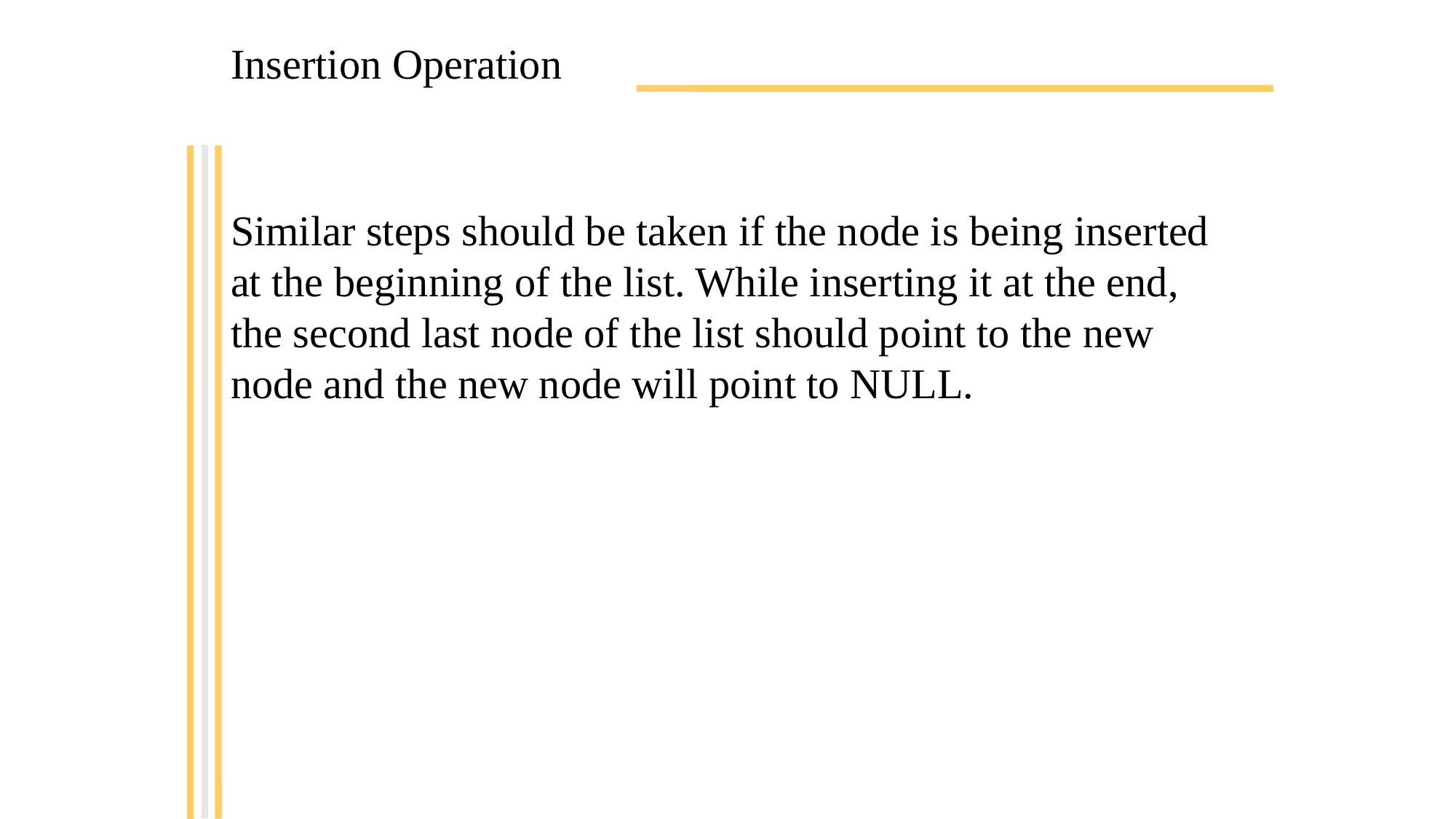

Insertion Operation

Similar steps should be taken if the node is being inserted at the beginning of the list. While inserting it at the end, the second last node of the list should point to the new node and the new node will point to NULL.